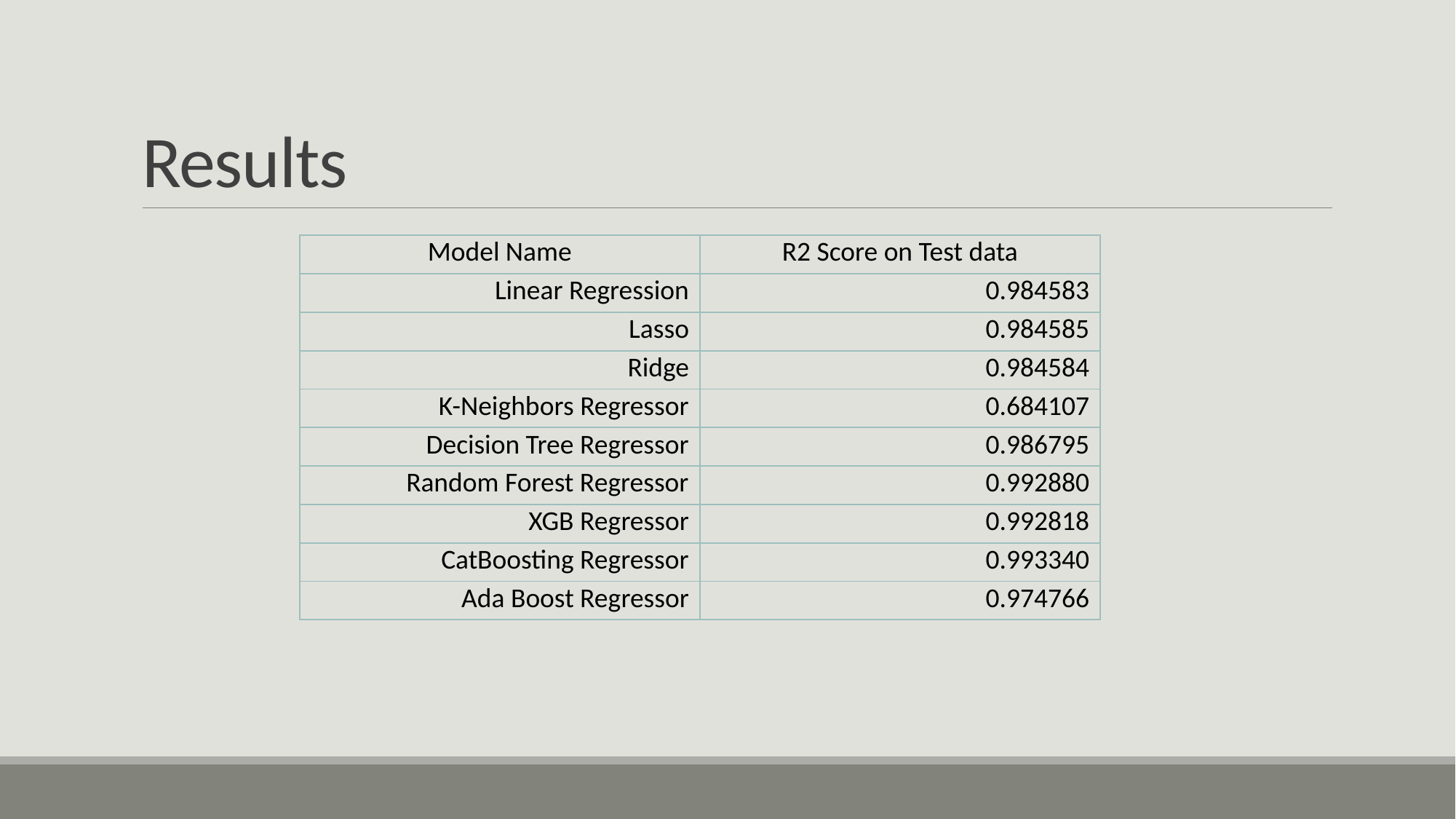

# Results
| Model Name | R2 Score on Test data |
| --- | --- |
| Linear Regression | 0.984583 |
| Lasso | 0.984585 |
| Ridge | 0.984584 |
| K-Neighbors Regressor | 0.684107 |
| Decision Tree Regressor | 0.986795 |
| Random Forest Regressor | 0.992880 |
| XGB Regressor | 0.992818 |
| CatBoosting Regressor | 0.993340 |
| Ada Boost Regressor | 0.974766 |